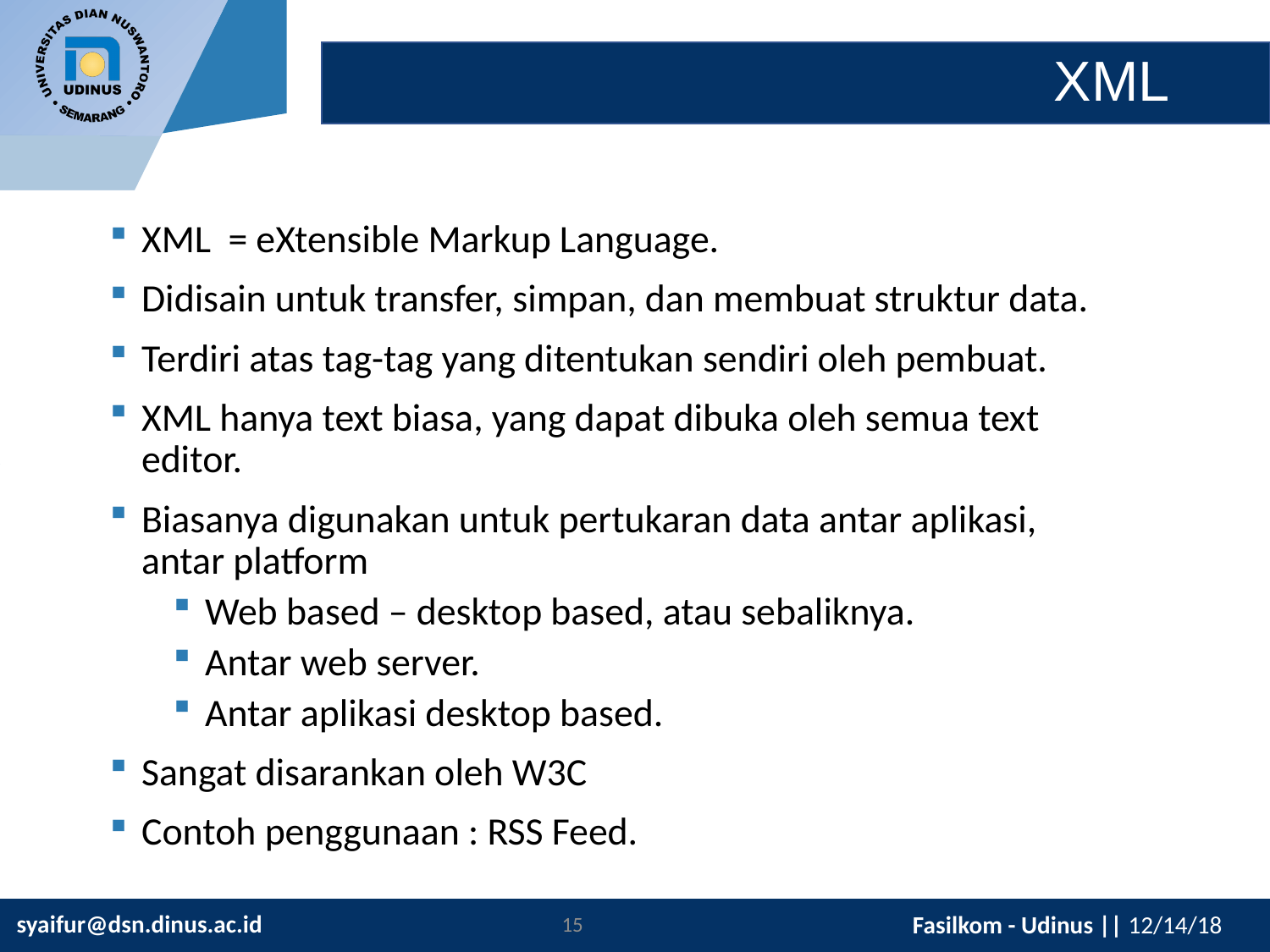

# XML
XML  = eXtensible Markup Language.
Didisain untuk transfer, simpan, dan membuat struktur data.
Terdiri atas tag-tag yang ditentukan sendiri oleh pembuat.
XML hanya text biasa, yang dapat dibuka oleh semua text editor.
Biasanya digunakan untuk pertukaran data antar aplikasi, antar platform
Web based – desktop based, atau sebaliknya.
Antar web server.
Antar aplikasi desktop based.
Sangat disarankan oleh W3C
Contoh penggunaan : RSS Feed.